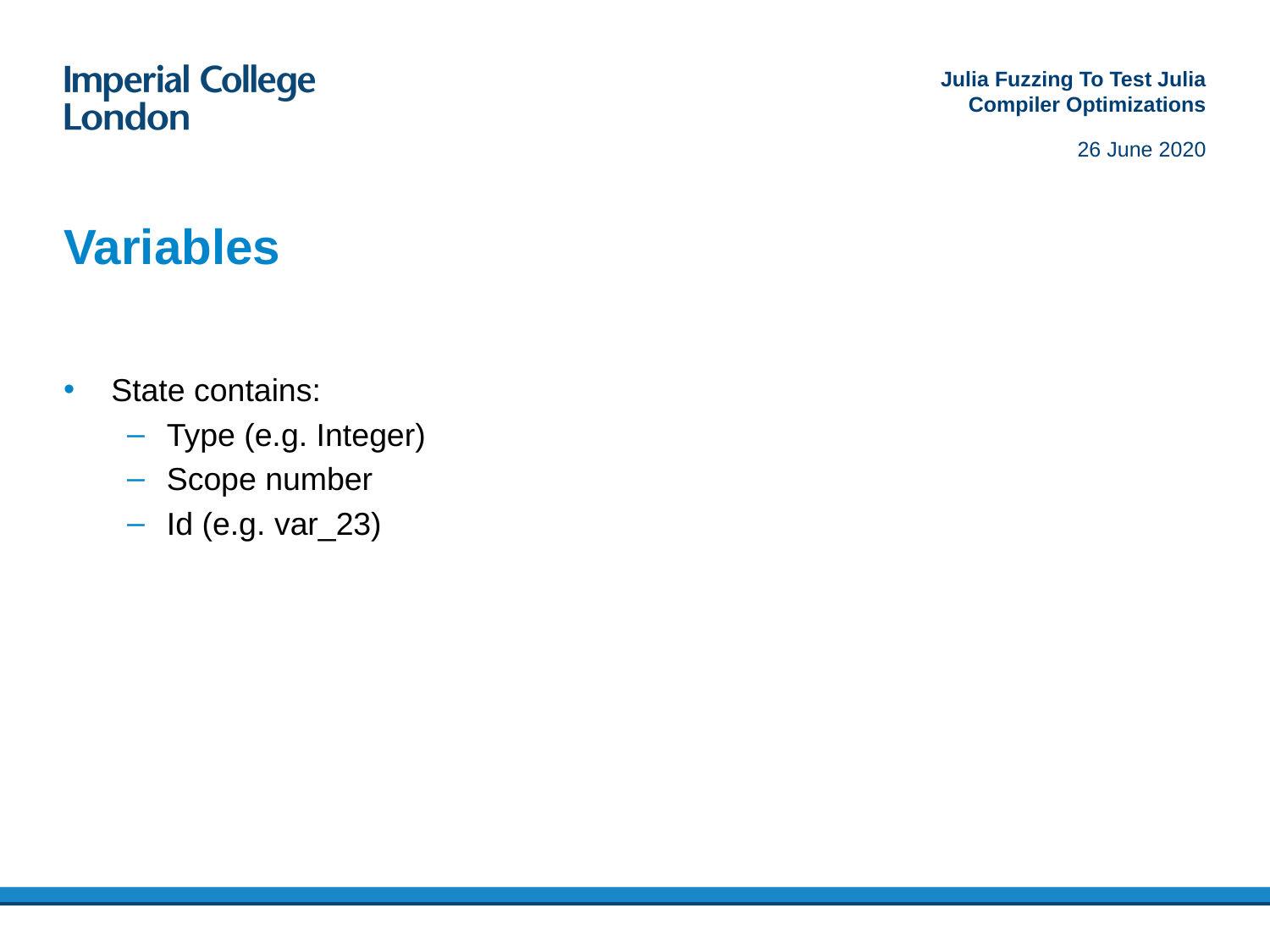

Julia Fuzzing To Test Julia Compiler Optimizations
26 June 2020
# Variables

State contains:
Type (e.g. Integer)
Scope number
Id (e.g. var_23)